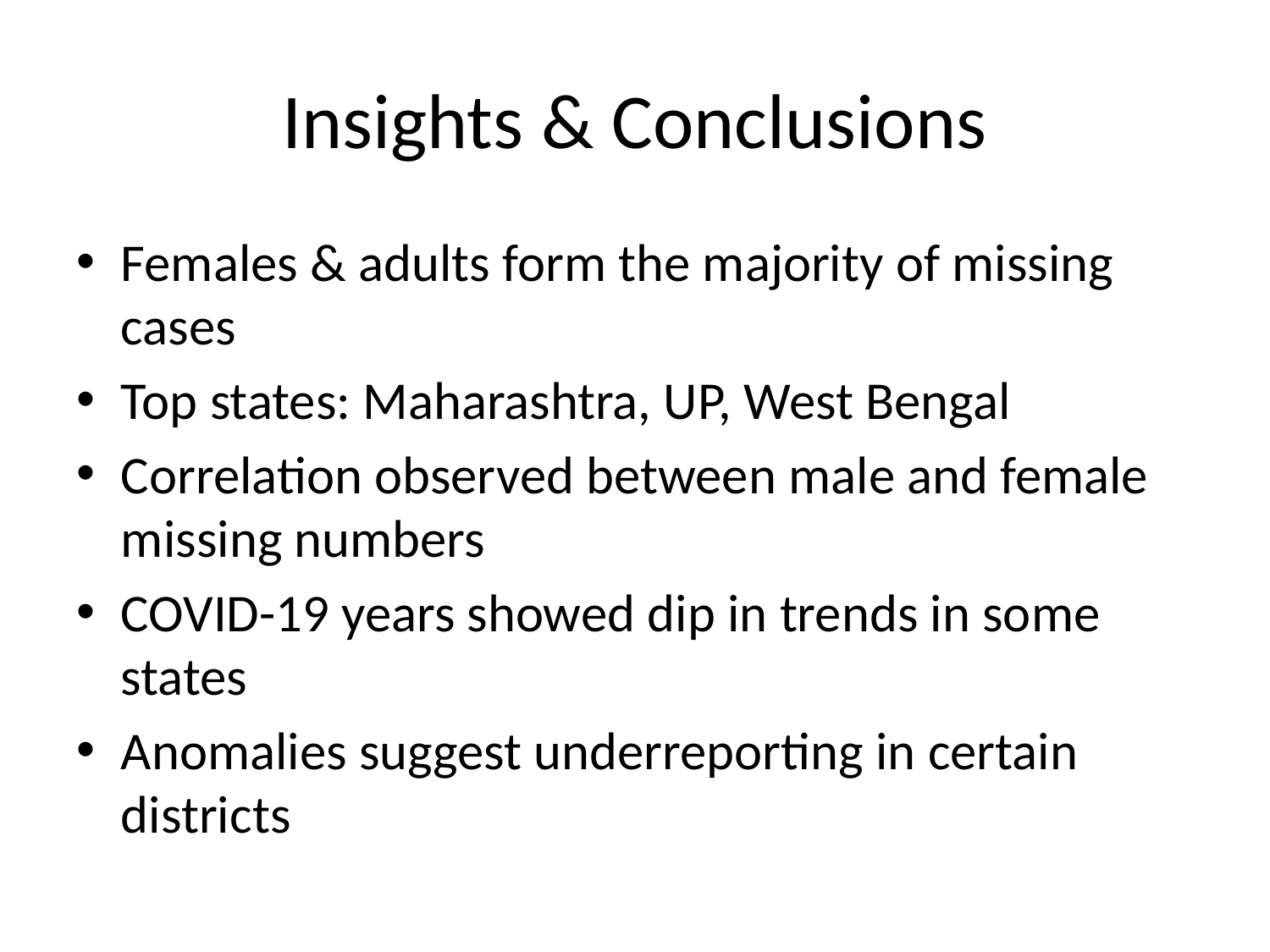

# Insights & Conclusions
Females & adults form the majority of missing cases
Top states: Maharashtra, UP, West Bengal
Correlation observed between male and female missing numbers
COVID-19 years showed dip in trends in some states
Anomalies suggest underreporting in certain districts